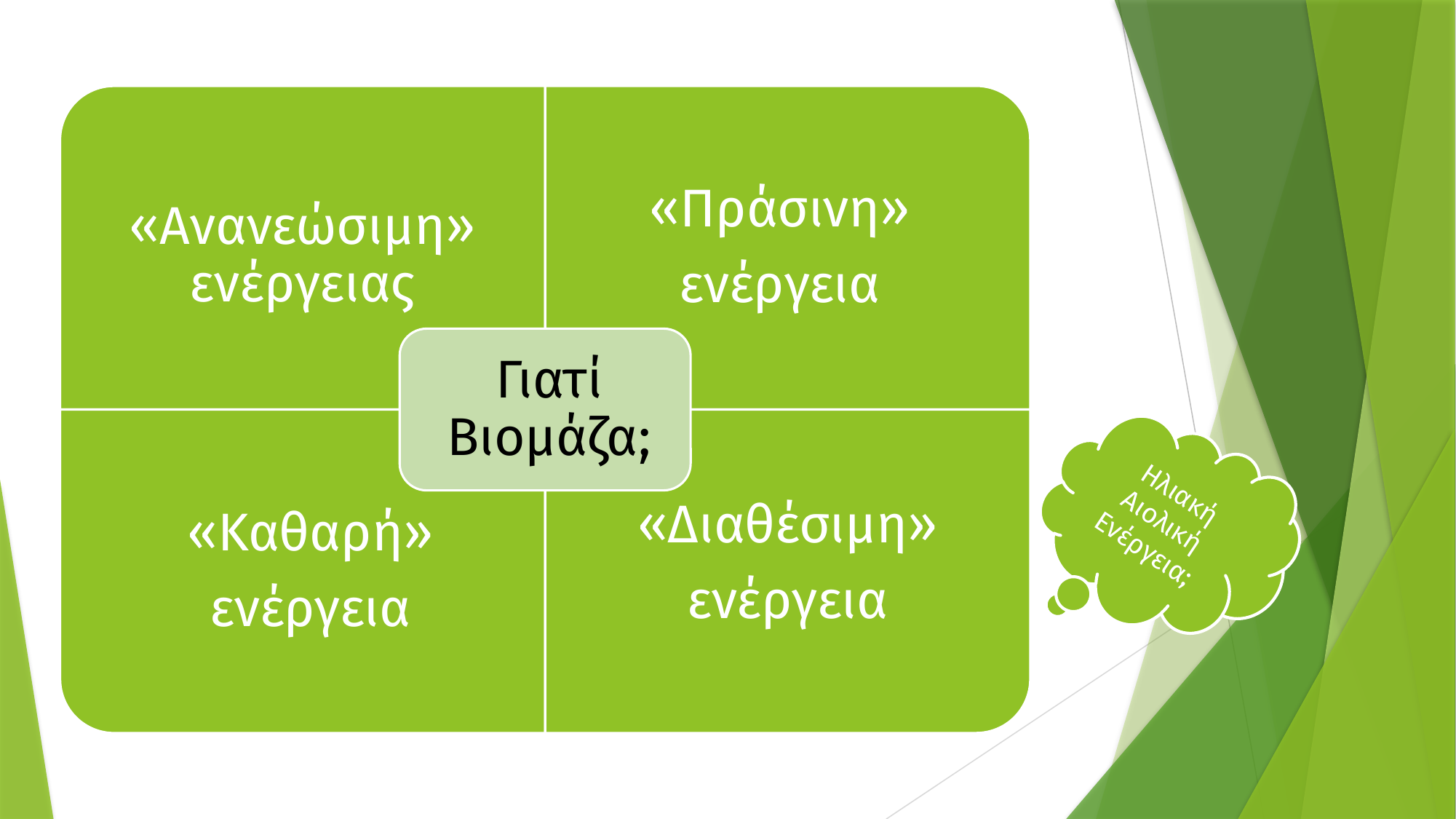

«Ανανεώσιμη» ενέργειας
«Πράσινη»
ενέργεια
«Καθαρή»
ενέργεια
«Διαθέσιμη»
ενέργεια
Γιατί Βιομάζα;
Ηλιακή Αιολική
Ενέργεια;